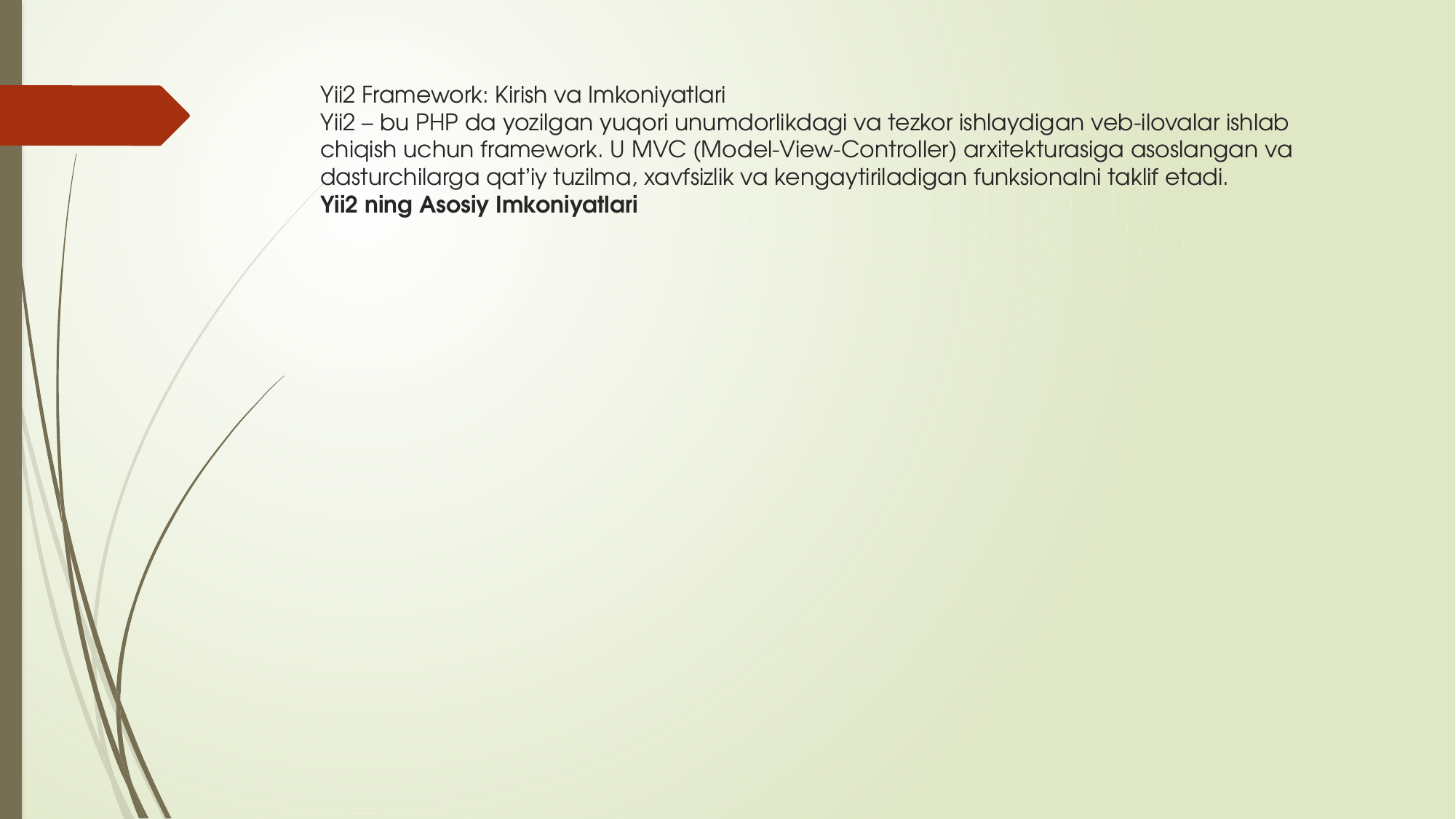

# Yii2 Framework: Kirish va Imkoniyatlari Yii2 – bu PHP da yozilgan yuqori unumdorlikdagi va tezkor ishlaydigan veb-ilovalar ishlab chiqish uchun framework. U MVC (Model-View-Controller) arxitekturasiga asoslangan va dasturchilarga qatʼiy tuzilma, xavfsizlik va kengaytiriladigan funksionalni taklif etadi. Yii2 ning Asosiy Imkoniyatlari